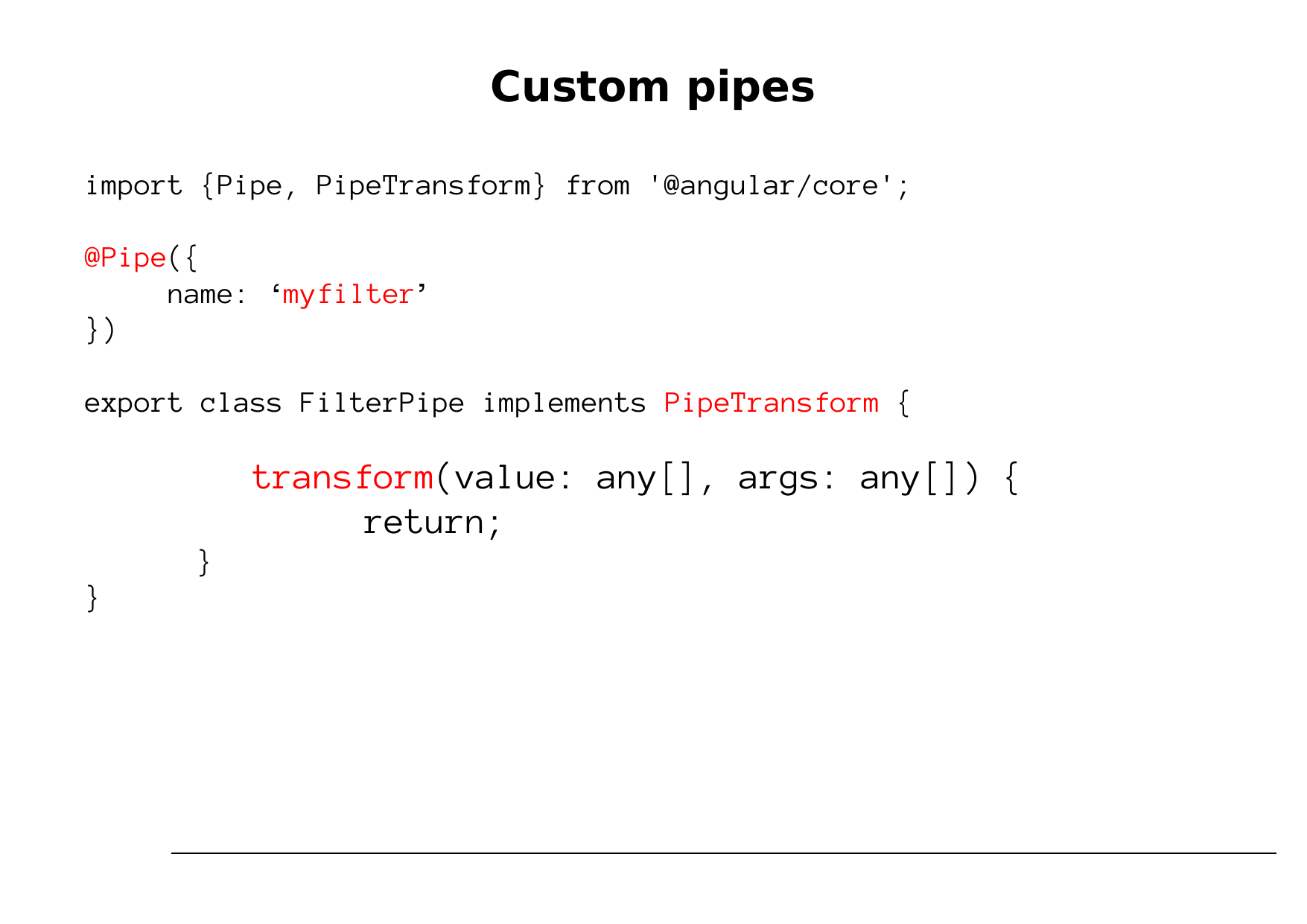

# Custom pipes
import {Pipe, PipeTransform} from '@angular/core';
@Pipe({
     name: ‘myfilter’
})

export class FilterPipe implements PipeTransform {

	transform(value: any[], args: any[]) {
		return;
	}
}